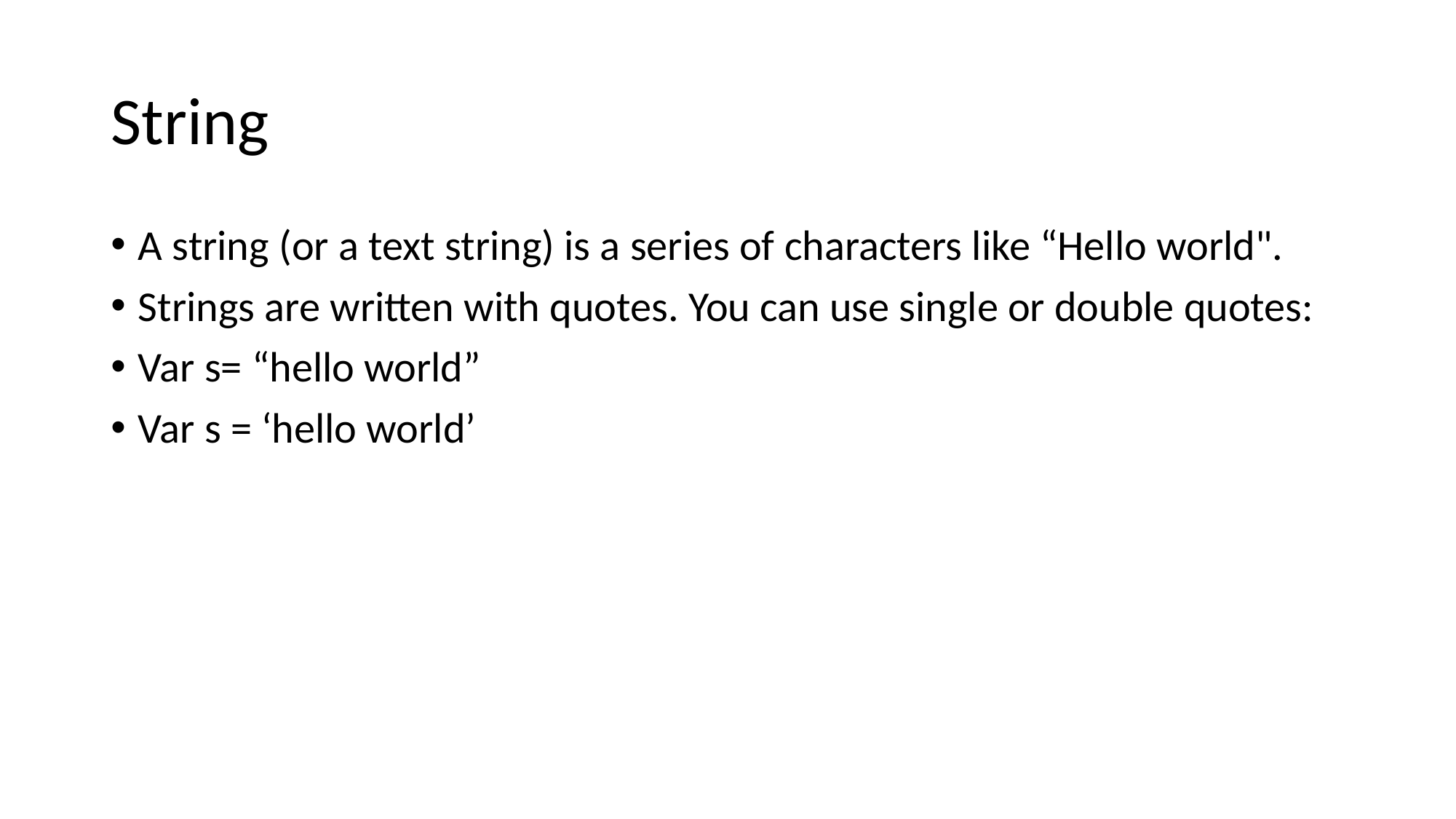

# String
A string (or a text string) is a series of characters like “Hello world".
Strings are written with quotes. You can use single or double quotes:
Var s= “hello world”
Var s = ‘hello world’